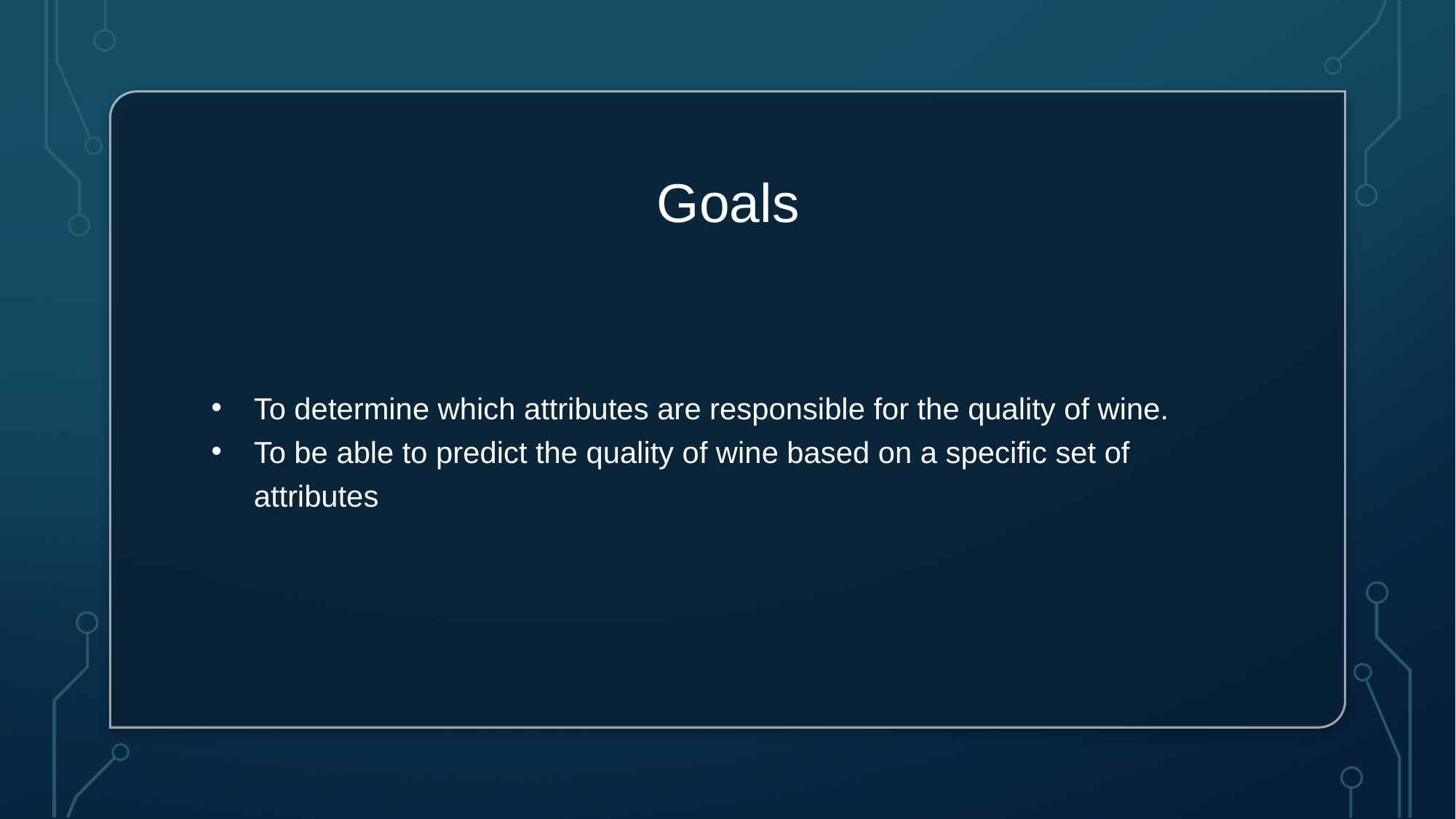

# Goals
To determine which attributes are responsible for the quality of wine.
To be able to predict the quality of wine based on a specific set of attributes